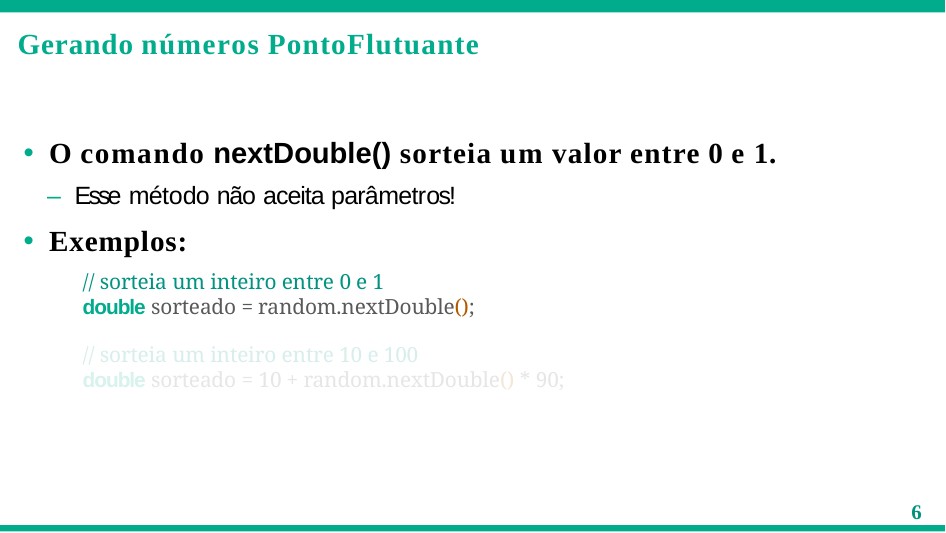

# Gerando números PontoFlutuante
O comando nextDouble() sorteia um valor entre 0 e 1.
–  Esse método não aceita parâmetros!
Exemplos:
// sorteia um inteiro entre 0 e 1
double sorteado = random.nextDouble();

// sorteia um inteiro entre 10 e 100
double sorteado = 10 + random.nextDouble() * 90;
6